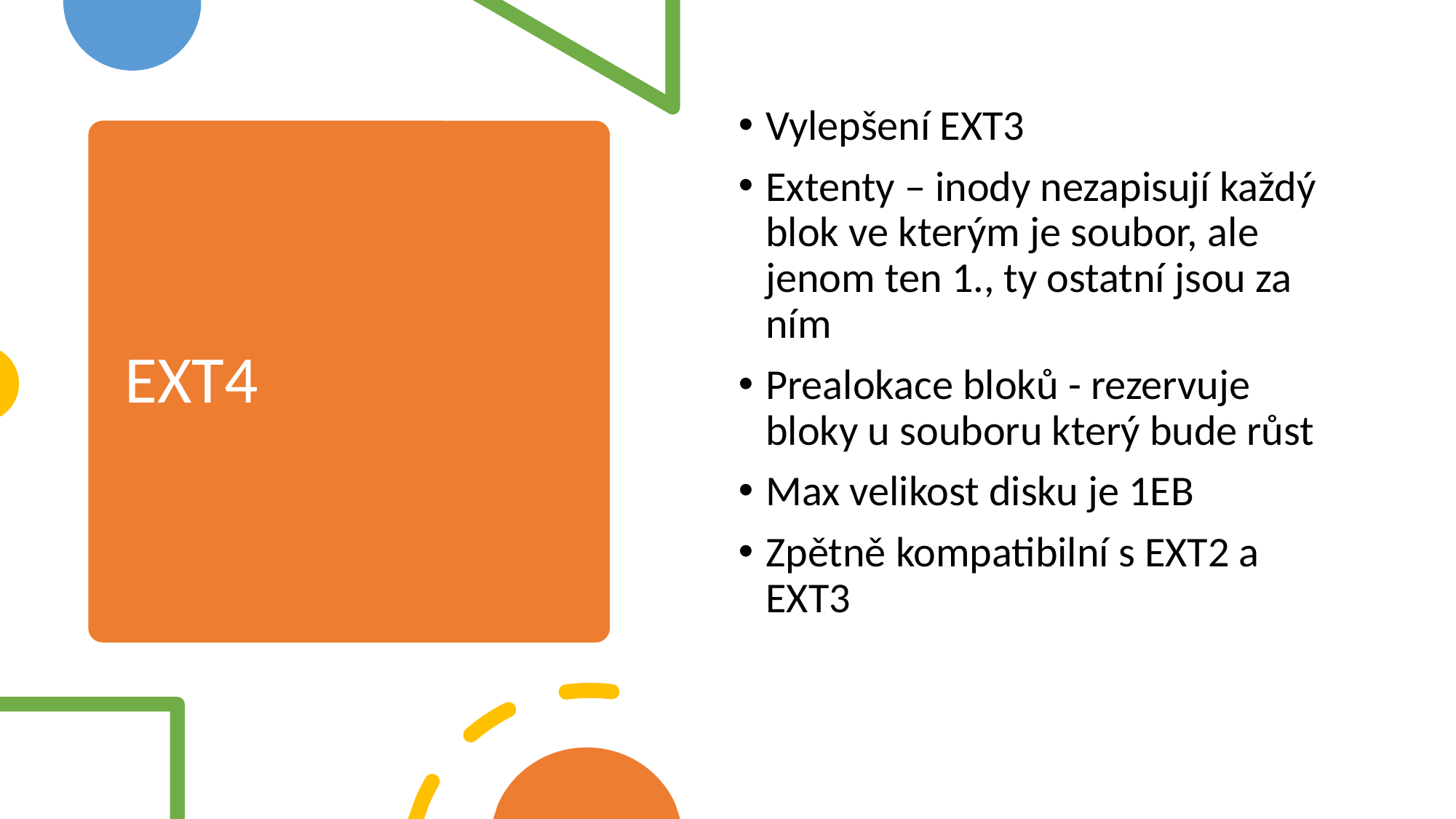

Vylepšení EXT3
Extenty – inody nezapisují každý blok ve kterým je soubor, ale jenom ten 1., ty ostatní jsou za ním
Prealokace bloků - rezervuje bloky u souboru který bude růst
Max velikost disku je 1EB
Zpětně kompatibilní s EXT2 a EXT3

# EXT4